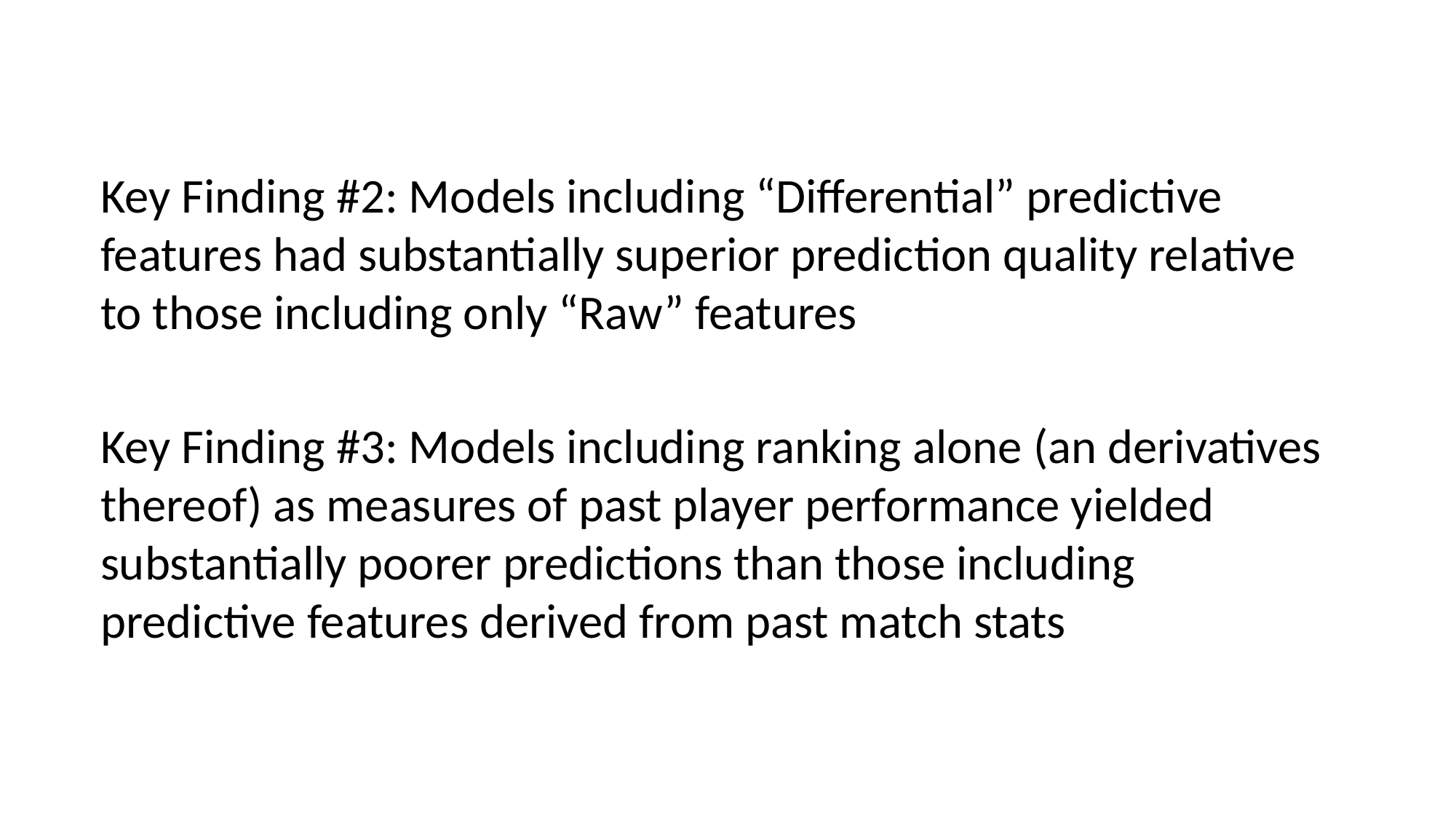

Key Finding #2: Models including “Differential” predictive features had substantially superior prediction quality relative to those including only “Raw” features
Key Finding #3: Models including ranking alone (an derivatives thereof) as measures of past player performance yielded substantially poorer predictions than those including predictive features derived from past match stats